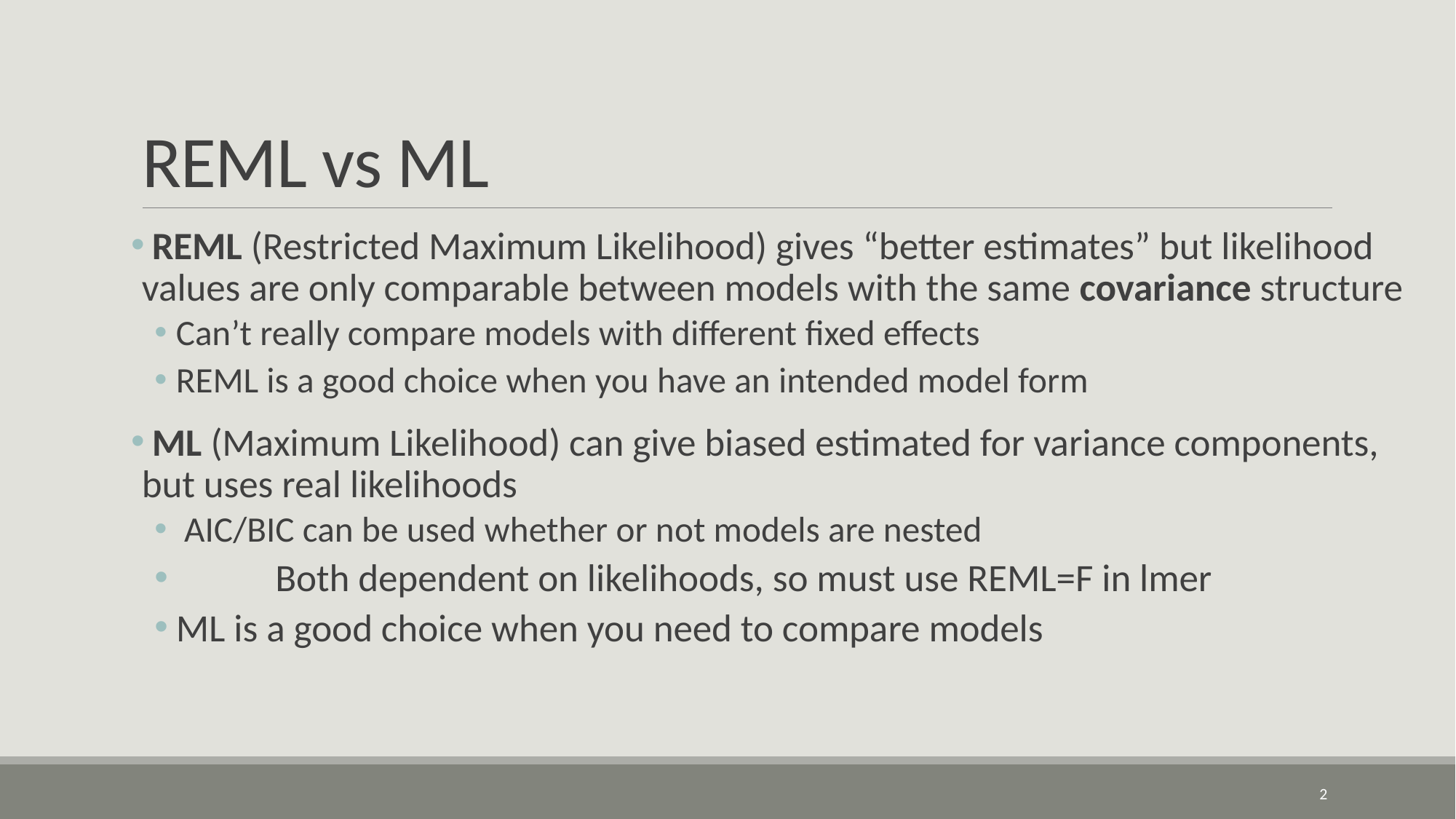

# REML vs ML
 REML (Restricted Maximum Likelihood) gives “better estimates” but likelihood values are only comparable between models with the same covariance structure
Can’t really compare models with different fixed effects
REML is a good choice when you have an intended model form
 ML (Maximum Likelihood) can give biased estimated for variance components, but uses real likelihoods
 AIC/BIC can be used whether or not models are nested
 	Both dependent on likelihoods, so must use REML=F in lmer
ML is a good choice when you need to compare models
2